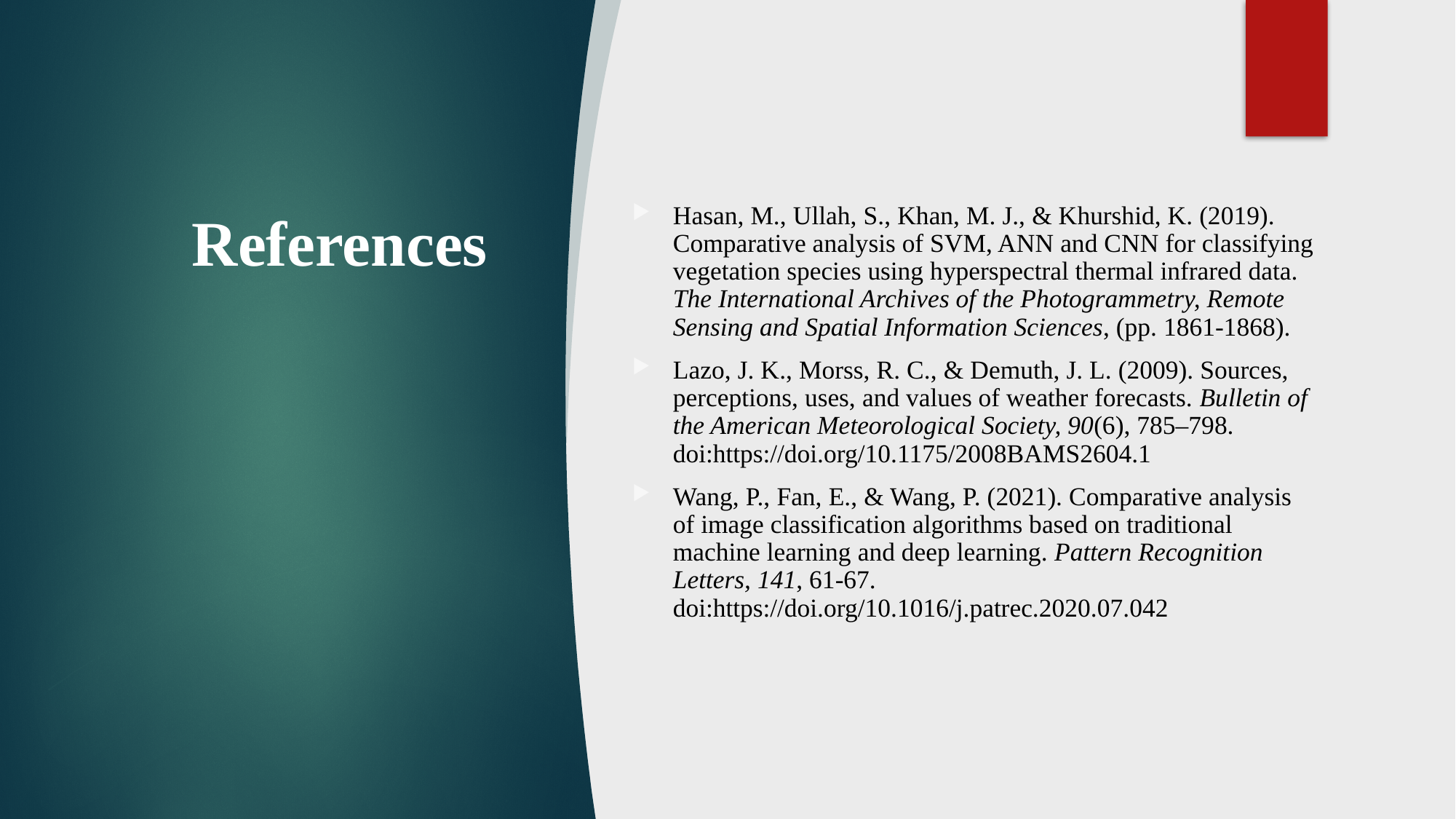

# References
Hasan, M., Ullah, S., Khan, M. J., & Khurshid, K. (2019). Comparative analysis of SVM, ANN and CNN for classifying vegetation species using hyperspectral thermal infrared data. The International Archives of the Photogrammetry, Remote Sensing and Spatial Information Sciences, (pp. 1861-1868).
Lazo, J. K., Morss, R. C., & Demuth, J. L. (2009). Sources, perceptions, uses, and values of weather forecasts. Bulletin of the American Meteorological Society, 90(6), 785–798. doi:https://doi.org/10.1175/2008BAMS2604.1
Wang, P., Fan, E., & Wang, P. (2021). Comparative analysis of image classification algorithms based on traditional machine learning and deep learning. Pattern Recognition Letters, 141, 61-67. doi:https://doi.org/10.1016/j.patrec.2020.07.042